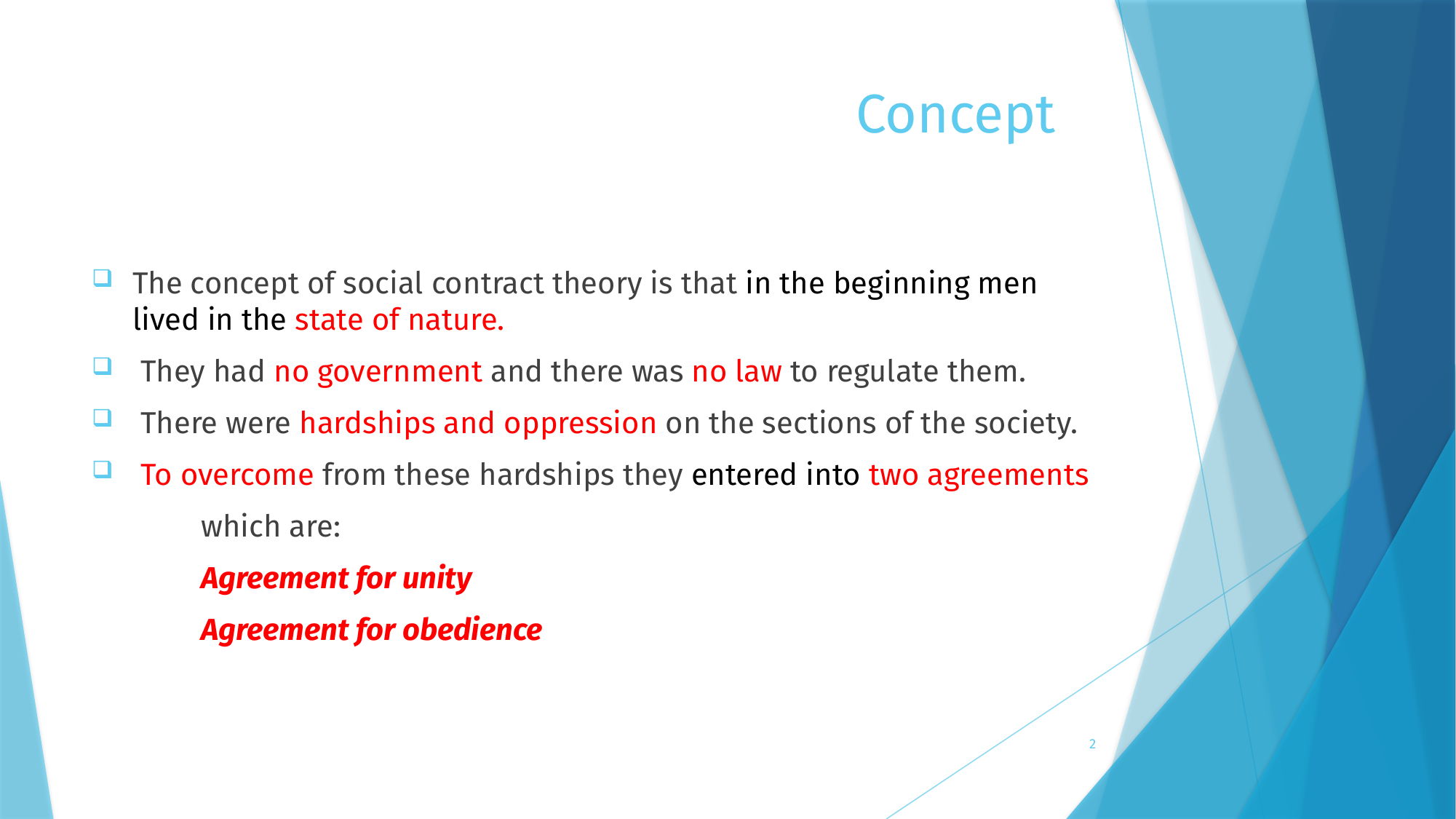

# Concept
The concept of social contract theory is that in the beginning men lived in the state of nature.
 They had no government and there was no law to regulate them.
 There were hardships and oppression on the sections of the society.
 To overcome from these hardships they entered into two agreements
	which are:
	Agreement for unity
	Agreement for obedience

2